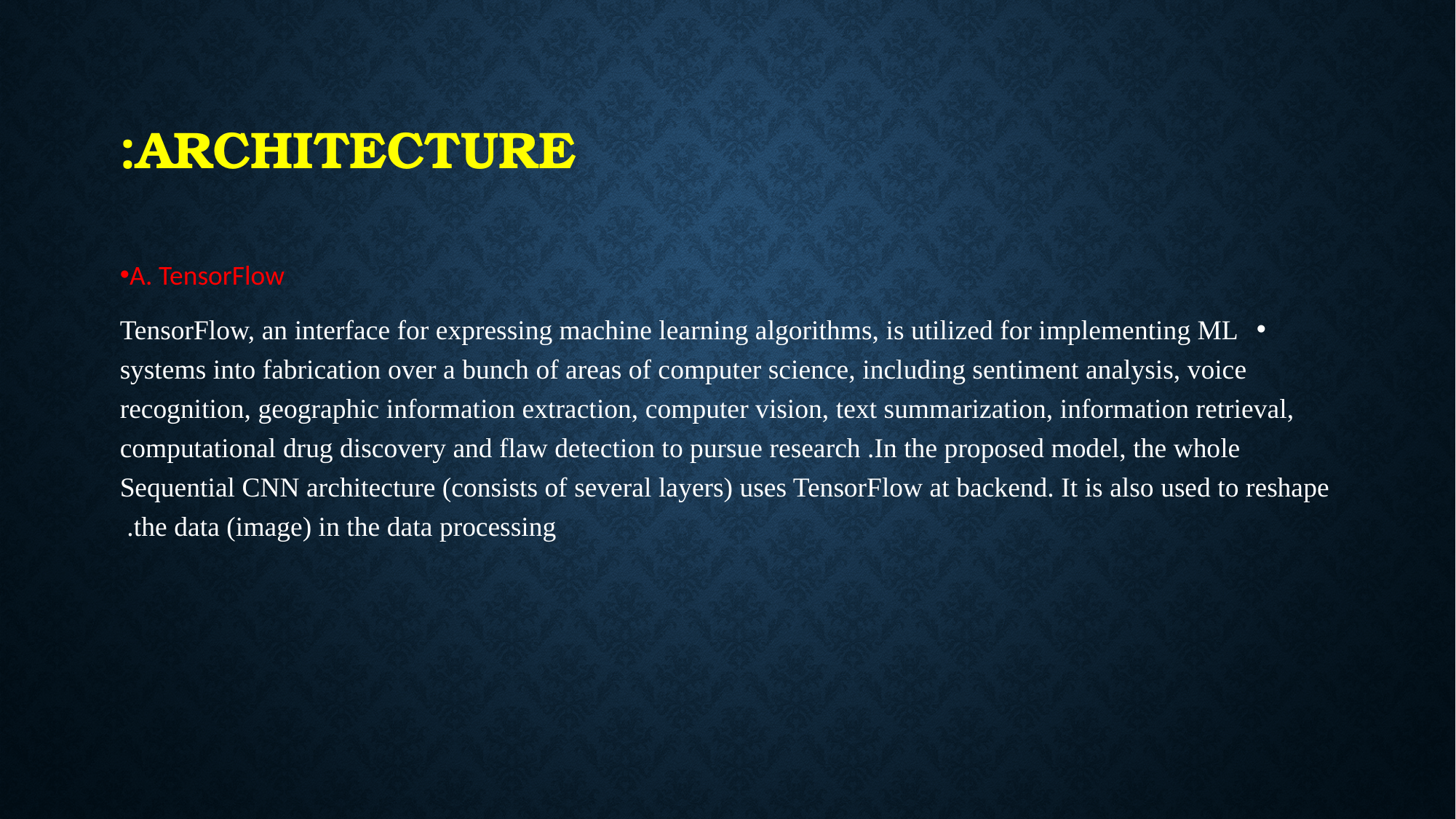

# architecture:
A. TensorFlow
TensorFlow, an interface for expressing machine learning algorithms, is utilized for implementing ML systems into fabrication over a bunch of areas of computer science, including sentiment analysis, voice recognition, geographic information extraction, computer vision, text summarization, information retrieval, computational drug discovery and flaw detection to pursue research .In the proposed model, the whole Sequential CNN architecture (consists of several layers) uses TensorFlow at backend. It is also used to reshape the data (image) in the data processing.